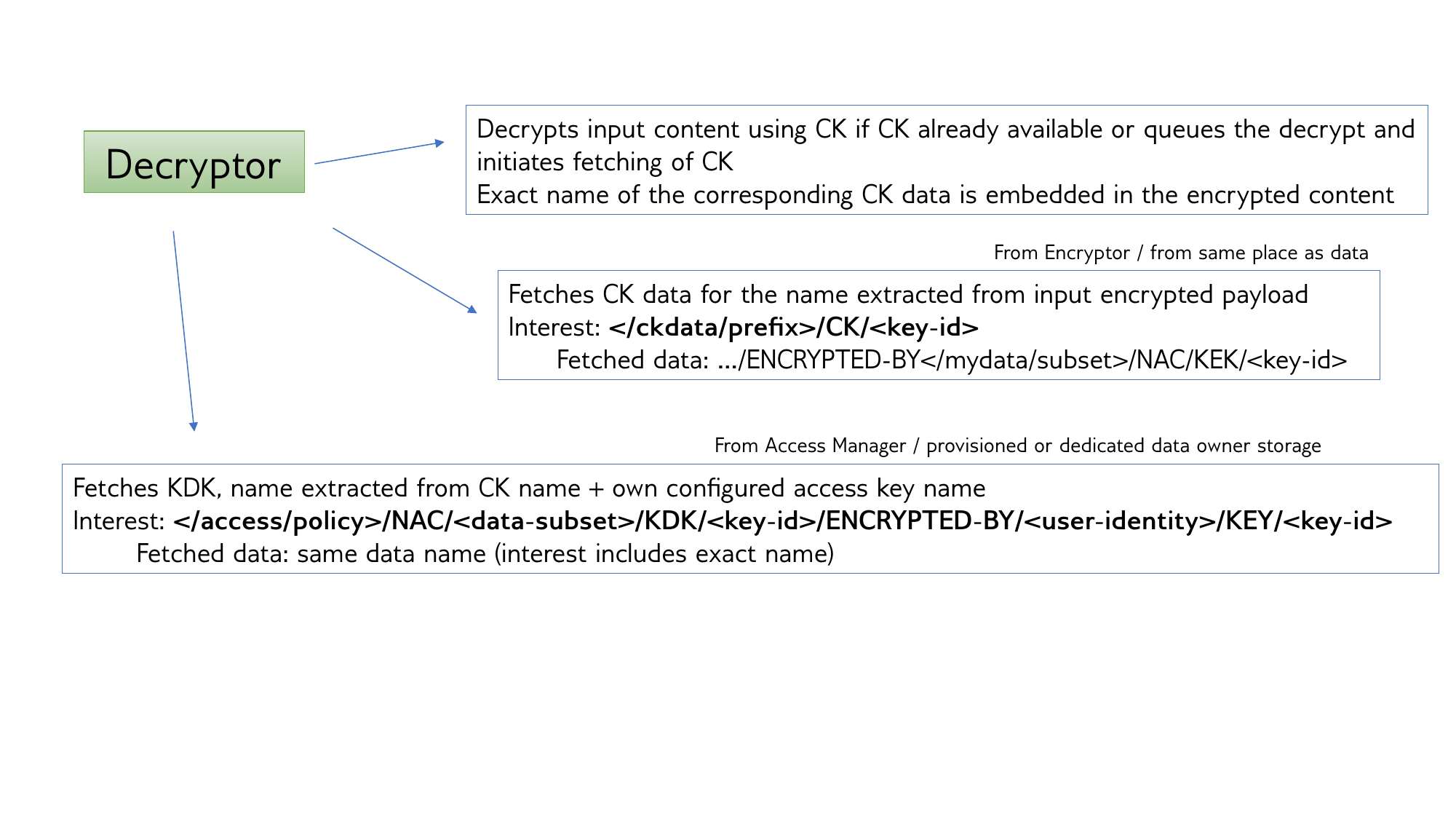

Decrypts input content using CK if CK already available or queues the decrypt and initiates fetching of CK
Exact name of the corresponding CK data is embedded in the encrypted content
Decryptor
From Encryptor / from same place as data
Fetches CK data for the name extracted from input encrypted payload
Interest: </ckdata/prefix>/CK/<key-id>
Fetched data: …/ENCRYPTED-BY</mydata/subset>/NAC/KEK/<key-id>
From Access Manager / provisioned or dedicated data owner storage
Fetches KDK, name extracted from CK name + own configured access key name
Interest: </access/policy>/NAC/<data-subset>/KDK/<key-id>/ENCRYPTED-BY/<user-identity>/KEY/<key-id>
Fetched data: same data name (interest includes exact name)